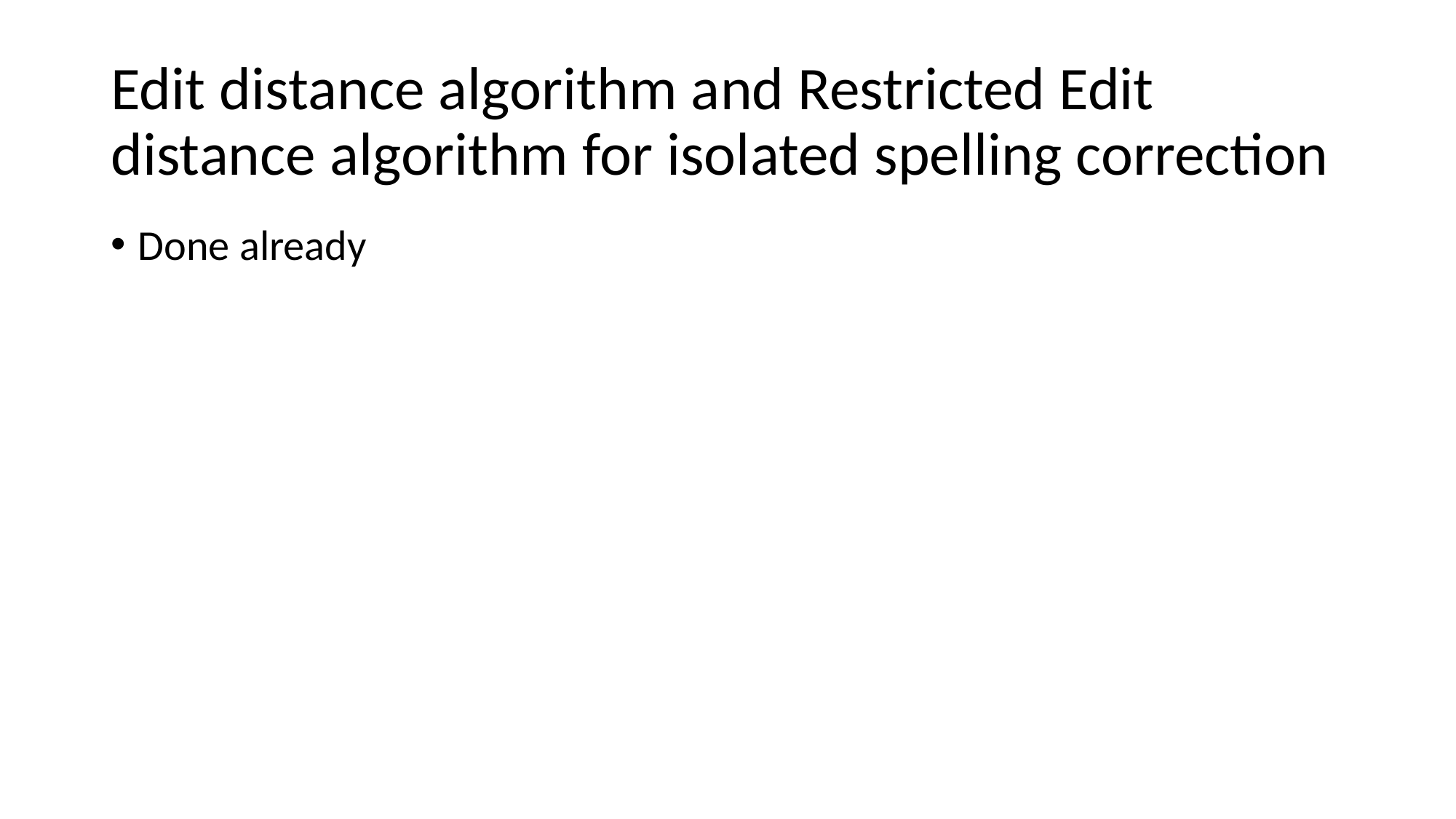

# Edit distance algorithm and Restricted Edit distance algorithm for isolated spelling correction
Done already